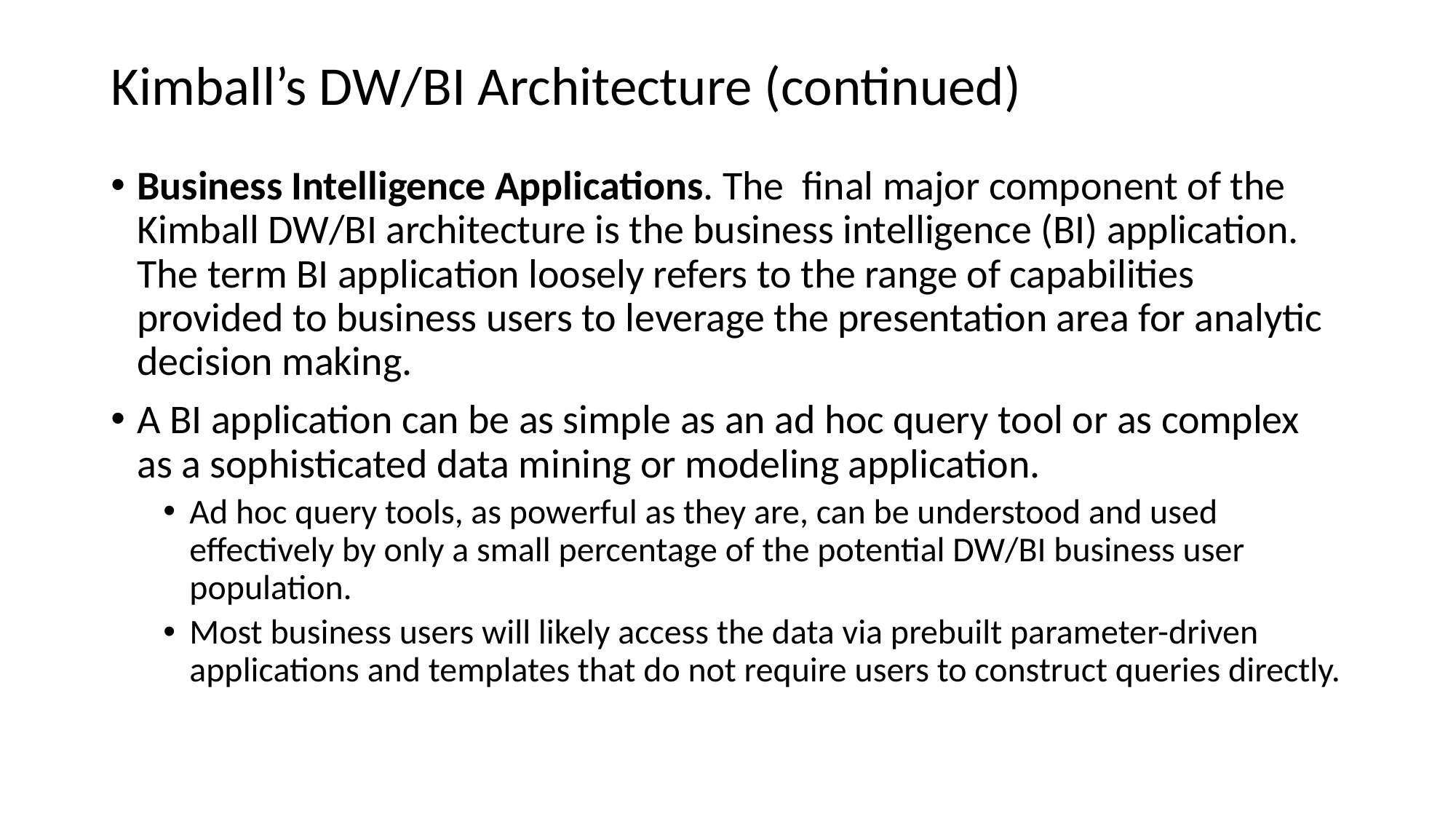

# Kimball’s DW/BI Architecture (continued)
Business Intelligence Applications. The  ﬁnal major component of the Kimball DW/BI architecture is the business intelligence (BI) application. The term BI application loosely refers to the range of capabilities provided to business users to leverage the presentation area for analytic decision making.
A BI application can be as simple as an ad hoc query tool or as complex as a sophisticated data mining or modeling application.
Ad hoc query tools, as powerful as they are, can be understood and used effectively by only a small percentage of the potential DW/BI business user population.
Most business users will likely access the data via prebuilt parameter-driven applications and templates that do not require users to construct queries directly.